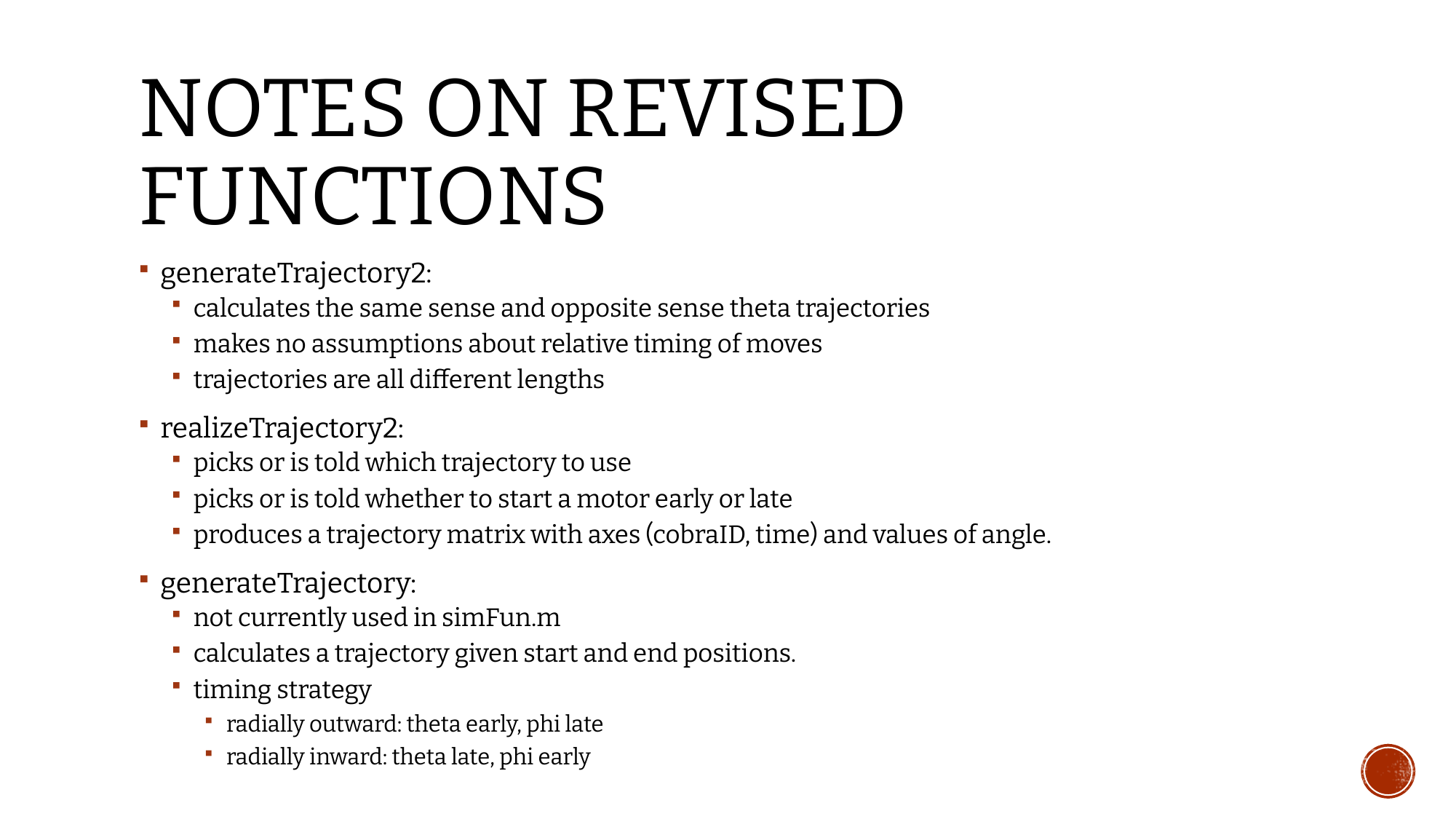

# Notes on revised functions
generateTrajectory2:
calculates the same sense and opposite sense theta trajectories
makes no assumptions about relative timing of moves
trajectories are all different lengths
realizeTrajectory2:
picks or is told which trajectory to use
picks or is told whether to start a motor early or late
produces a trajectory matrix with axes (cobraID, time) and values of angle.
generateTrajectory:
not currently used in simFun.m
calculates a trajectory given start and end positions.
timing strategy
radially outward: theta early, phi late
radially inward: theta late, phi early